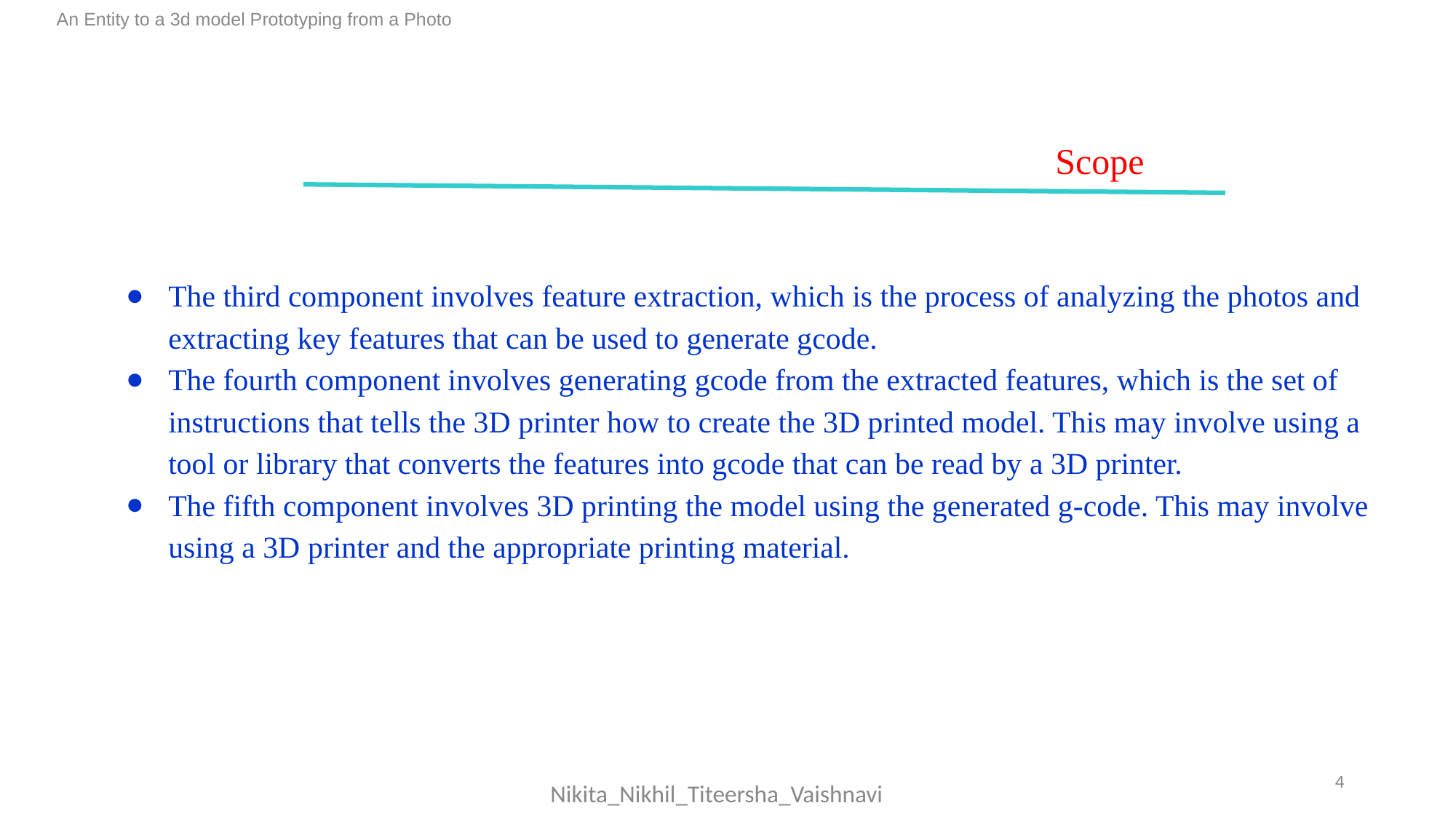

An Entity to a 3d model Prototyping from a Photo

Scope

The third component involves feature extraction, which is the process of analyzing the photos and extracting key features that can be used to generate gcode.
The fourth component involves generating gcode from the extracted features, which is the set of instructions that tells the 3D printer how to create the 3D printed model. This may involve using a tool or library that converts the features into gcode that can be read by a 3D printer.
The fifth component involves 3D printing the model using the generated g-code. This may involve using a 3D printer and the appropriate printing material.

4
Nikita_Nikhil_Titeersha_Vaishnavi